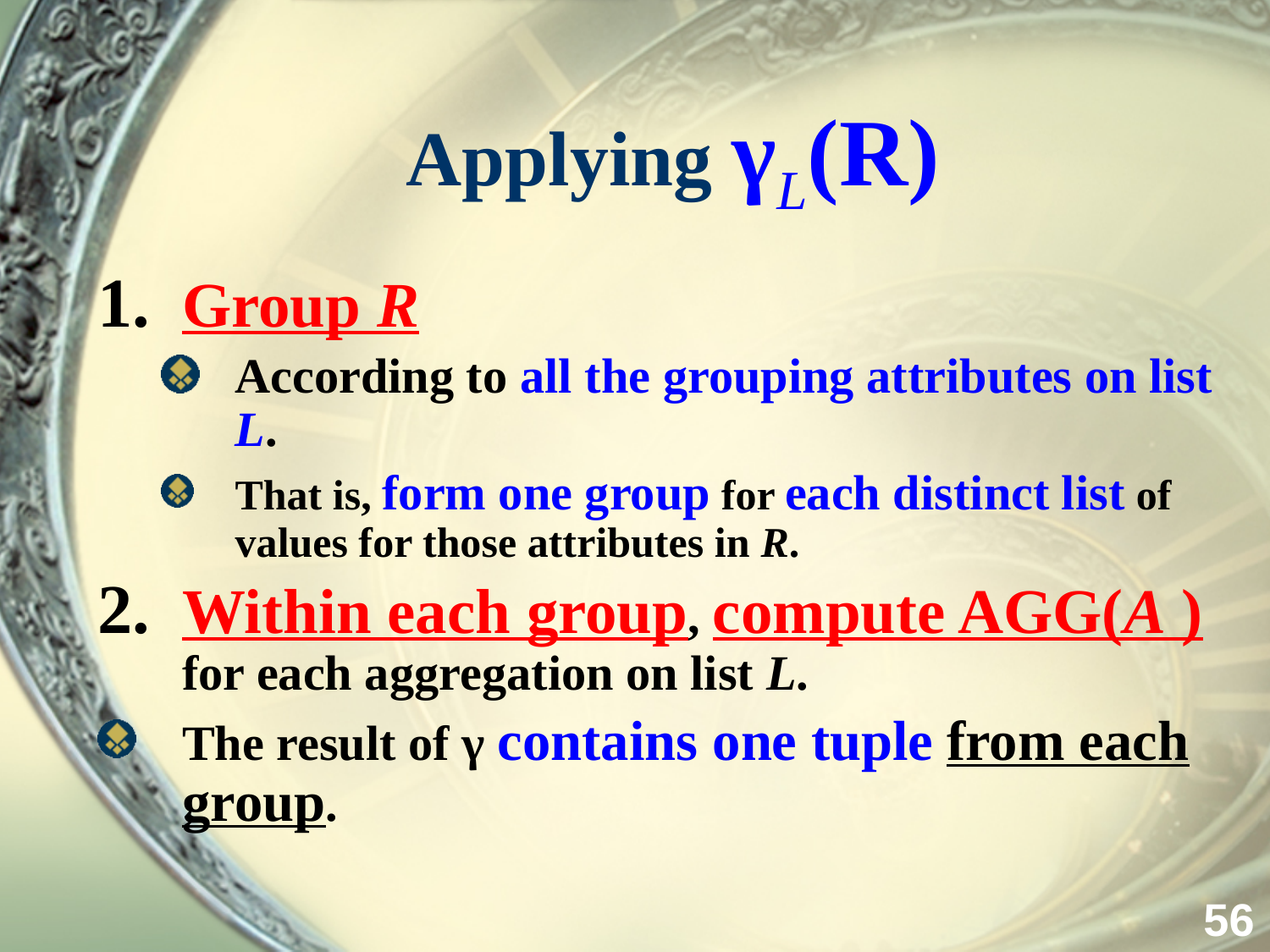

# Applying γL(R)
Group R
According to all the grouping attributes on list L.
That is, form one group for each distinct list of values for those attributes in R.
Within each group, compute AGG(A ) for each aggregation on list L.
The result of γ contains one tuple from each group.
56